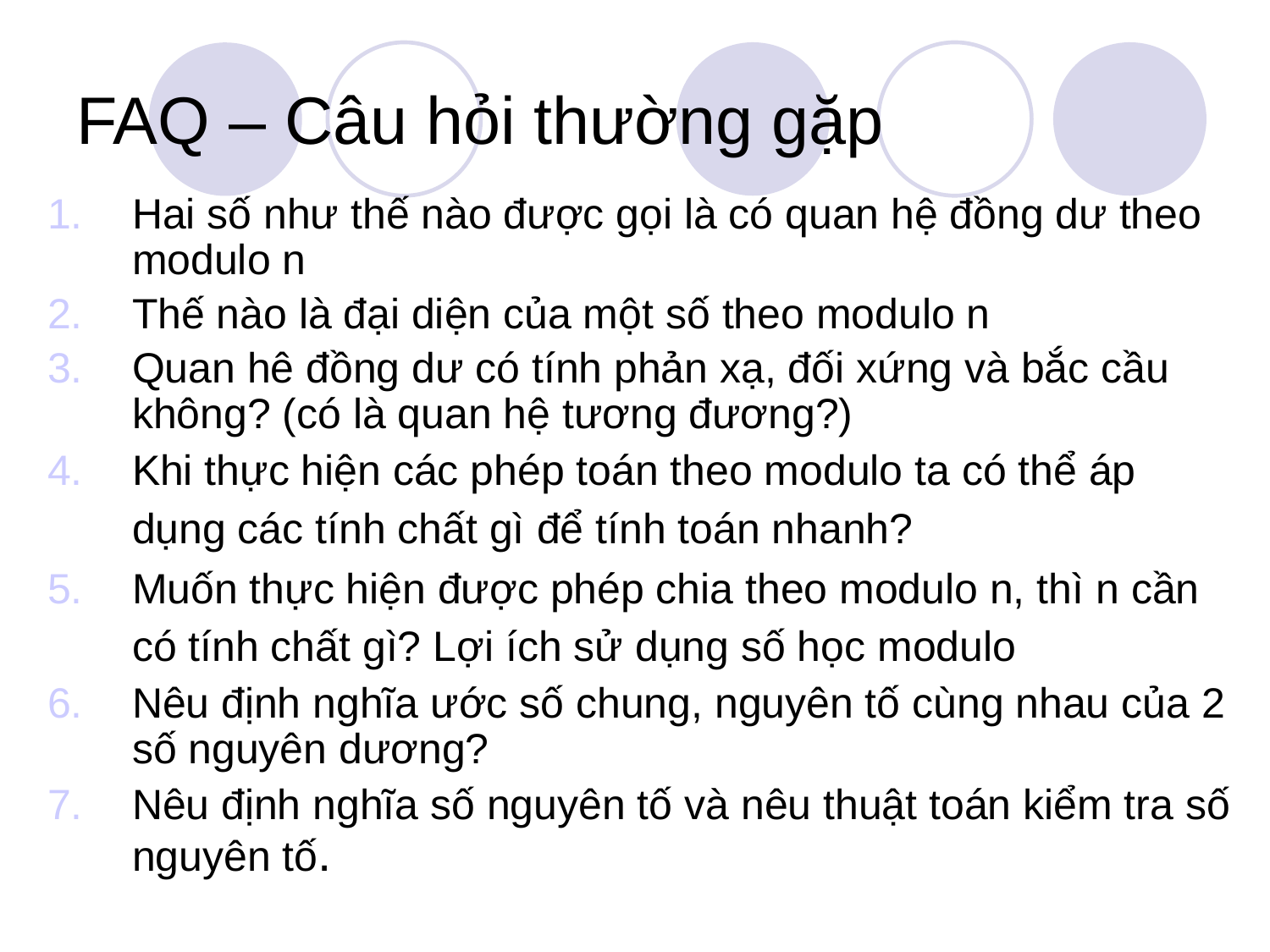

# FAQ – Câu hỏi thường gặp
Hai số như thế nào được gọi là có quan hệ đồng dư theo modulo n
Thế nào là đại diện của một số theo modulo n
Quan hê đồng dư có tính phản xạ, đối xứng và bắc cầu không? (có là quan hệ tương đương?)
Khi thực hiện các phép toán theo modulo ta có thể áp dụng các tính chất gì để tính toán nhanh?
Muốn thực hiện được phép chia theo modulo n, thì n cần có tính chất gì? Lợi ích sử dụng số học modulo
Nêu định nghĩa ước số chung, nguyên tố cùng nhau của 2 số nguyên dương?
Nêu định nghĩa số nguyên tố và nêu thuật toán kiểm tra số nguyên tố.